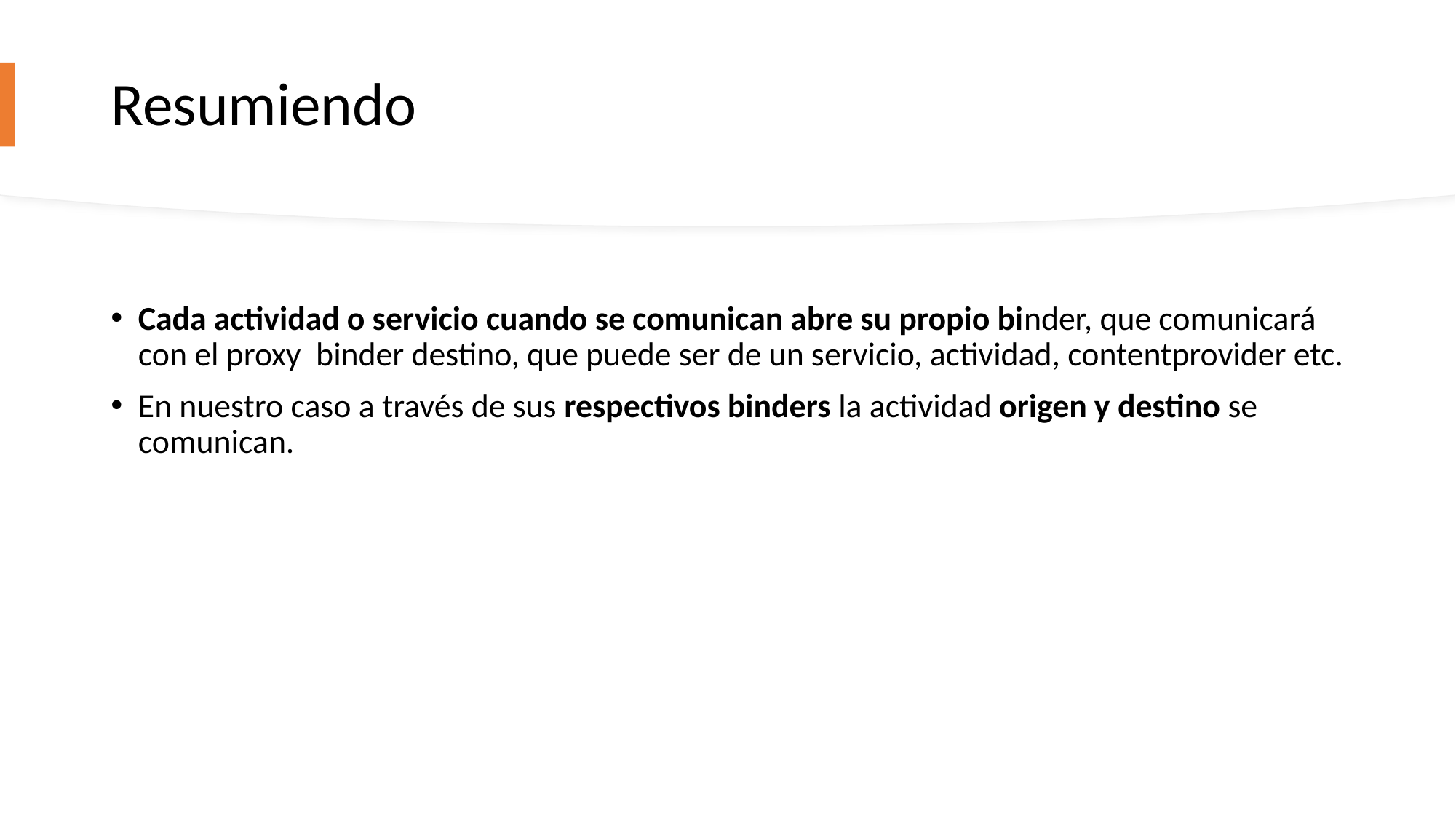

# Resumiendo

Cada actividad o servicio cuando se comunican abre su propio binder, que comunicará con el proxy  binder destino, que puede ser de un servicio, actividad, contentprovider etc.
En nuestro caso a través de sus respectivos binders la actividad origen y destino se comunican.